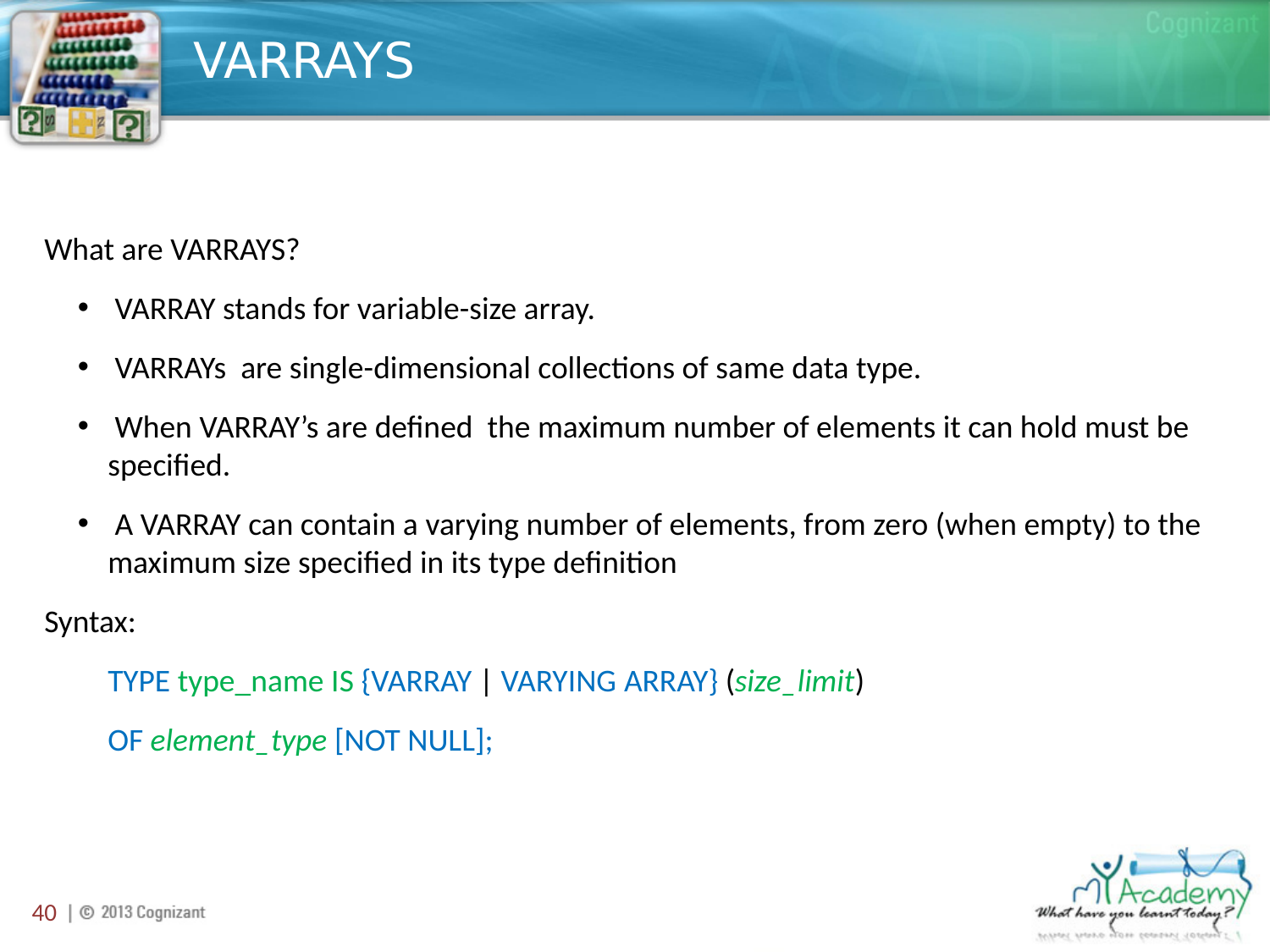

# VARRAYS
What are VARRAYS?
 VARRAY stands for variable-size array.
 VARRAYs  are single-dimensional collections of same data type.
 When VARRAY’s are defined  the maximum number of elements it can hold must be specified.
 A VARRAY can contain a varying number of elements, from zero (when empty) to the maximum size specified in its type definition
Syntax:
TYPE type_name IS {VARRAY | VARYING ARRAY} (size_limit)
OF element_type [NOT NULL];
40